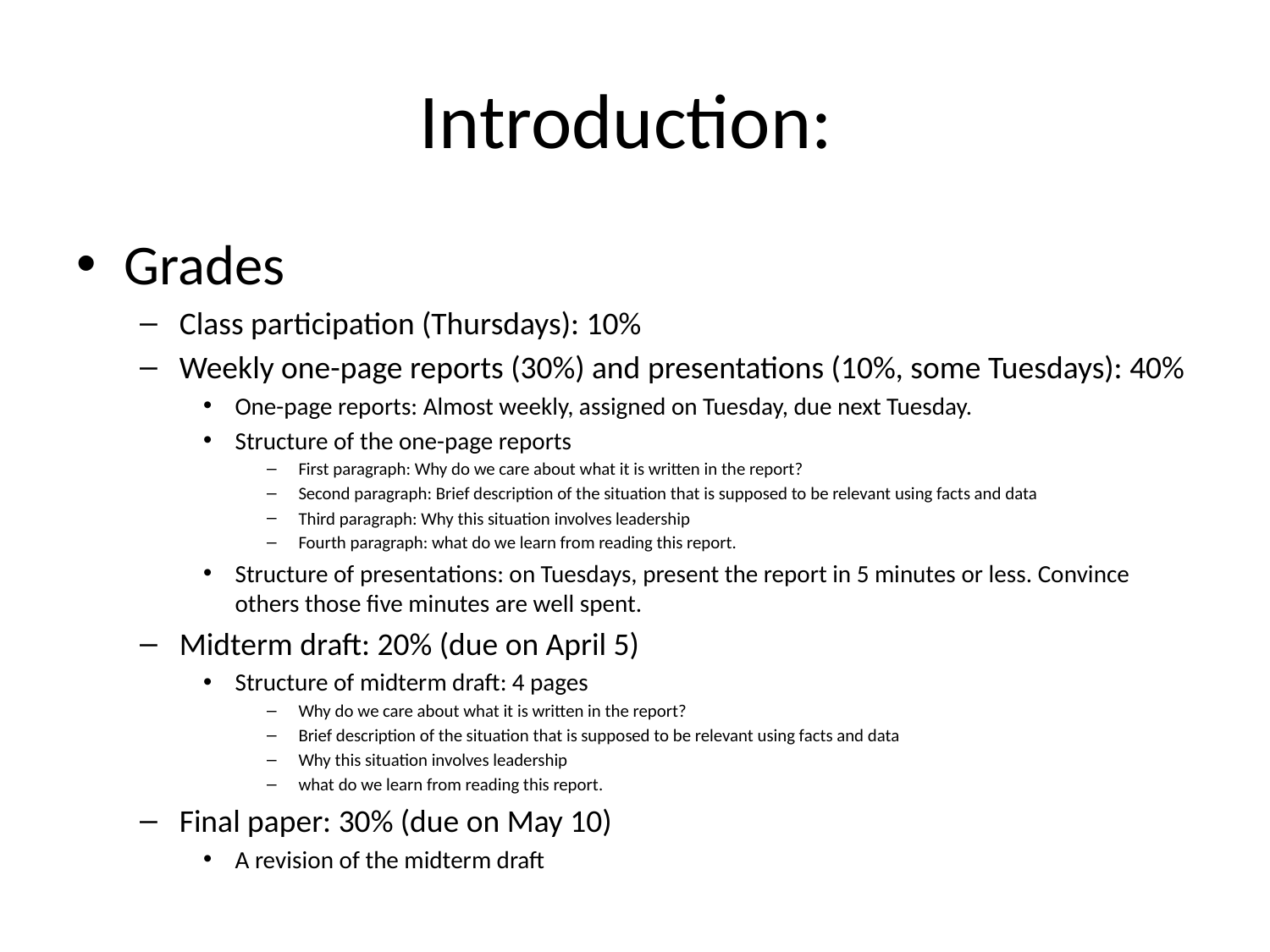

# Introduction:
Grades
Class participation (Thursdays): 10%
Weekly one-page reports (30%) and presentations (10%, some Tuesdays): 40%
One-page reports: Almost weekly, assigned on Tuesday, due next Tuesday.
Structure of the one-page reports
First paragraph: Why do we care about what it is written in the report?
Second paragraph: Brief description of the situation that is supposed to be relevant using facts and data
Third paragraph: Why this situation involves leadership
Fourth paragraph: what do we learn from reading this report.
Structure of presentations: on Tuesdays, present the report in 5 minutes or less. Convince others those five minutes are well spent.
Midterm draft: 20% (due on April 5)
Structure of midterm draft: 4 pages
Why do we care about what it is written in the report?
Brief description of the situation that is supposed to be relevant using facts and data
Why this situation involves leadership
what do we learn from reading this report.
Final paper: 30% (due on May 10)
A revision of the midterm draft